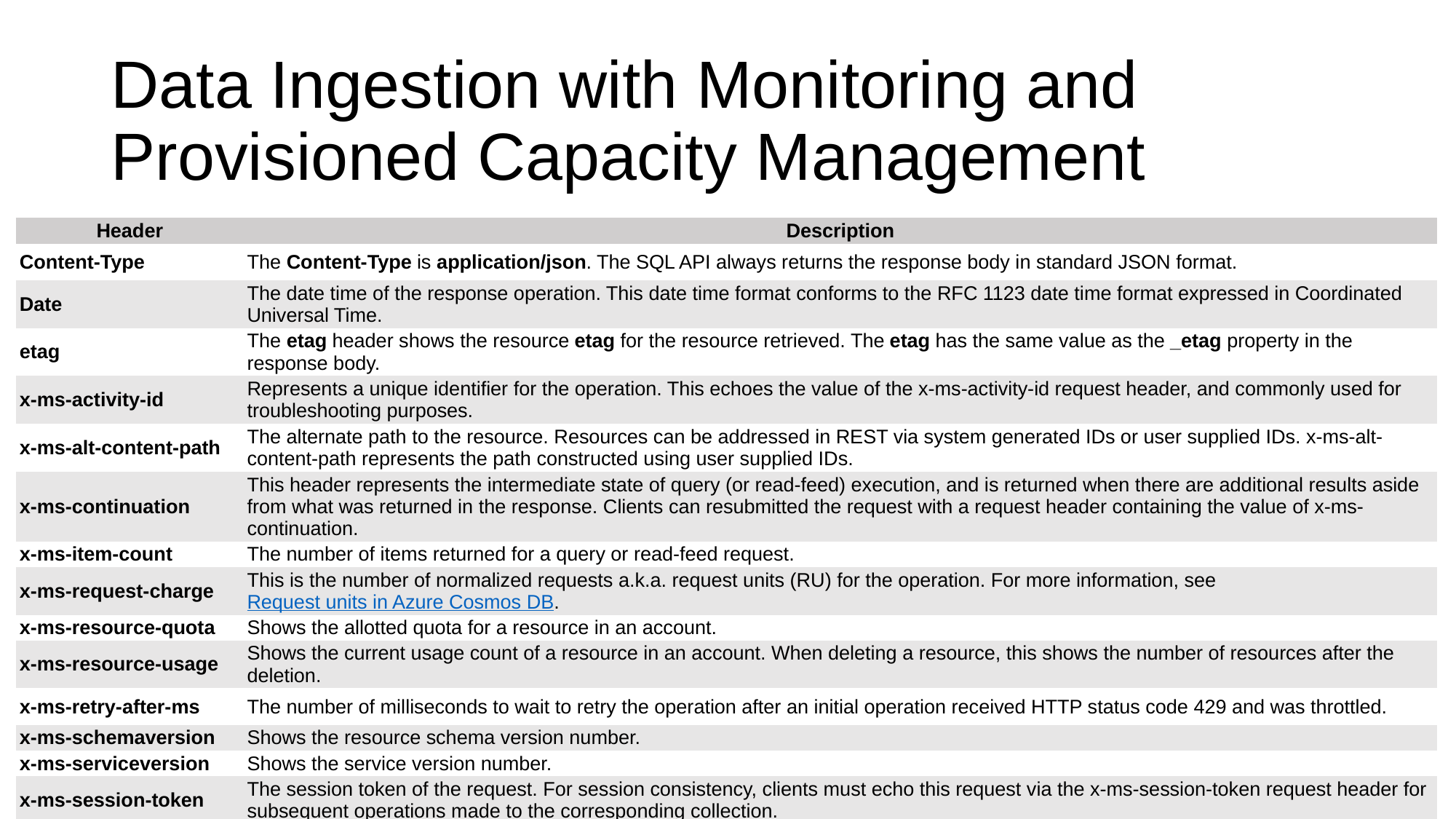

# Data Ingestion with Monitoring and Provisioned Capacity Management
| Header | Description |
| --- | --- |
| Content-Type | The Content-Type is application/json. The SQL API always returns the response body in standard JSON format. |
| Date | The date time of the response operation. This date time format conforms to the RFC 1123 date time format expressed in Coordinated Universal Time. |
| etag | The etag header shows the resource etag for the resource retrieved. The etag has the same value as the \_etag property in the response body. |
| x-ms-activity-id | Represents a unique identifier for the operation. This echoes the value of the x-ms-activity-id request header, and commonly used for troubleshooting purposes. |
| x-ms-alt-content-path | The alternate path to the resource. Resources can be addressed in REST via system generated IDs or user supplied IDs. x-ms-alt-content-path represents the path constructed using user supplied IDs. |
| x-ms-continuation | This header represents the intermediate state of query (or read-feed) execution, and is returned when there are additional results aside from what was returned in the response. Clients can resubmitted the request with a request header containing the value of x-ms-continuation. |
| x-ms-item-count | The number of items returned for a query or read-feed request. |
| x-ms-request-charge | This is the number of normalized requests a.k.a. request units (RU) for the operation. For more information, see Request units in Azure Cosmos DB. |
| x-ms-resource-quota | Shows the allotted quota for a resource in an account. |
| x-ms-resource-usage | Shows the current usage count of a resource in an account. When deleting a resource, this shows the number of resources after the deletion. |
| x-ms-retry-after-ms | The number of milliseconds to wait to retry the operation after an initial operation received HTTP status code 429 and was throttled. |
| x-ms-schemaversion | Shows the resource schema version number. |
| x-ms-serviceversion | Shows the service version number. |
| x-ms-session-token | The session token of the request. For session consistency, clients must echo this request via the x-ms-session-token request header for subsequent operations made to the corresponding collection. |